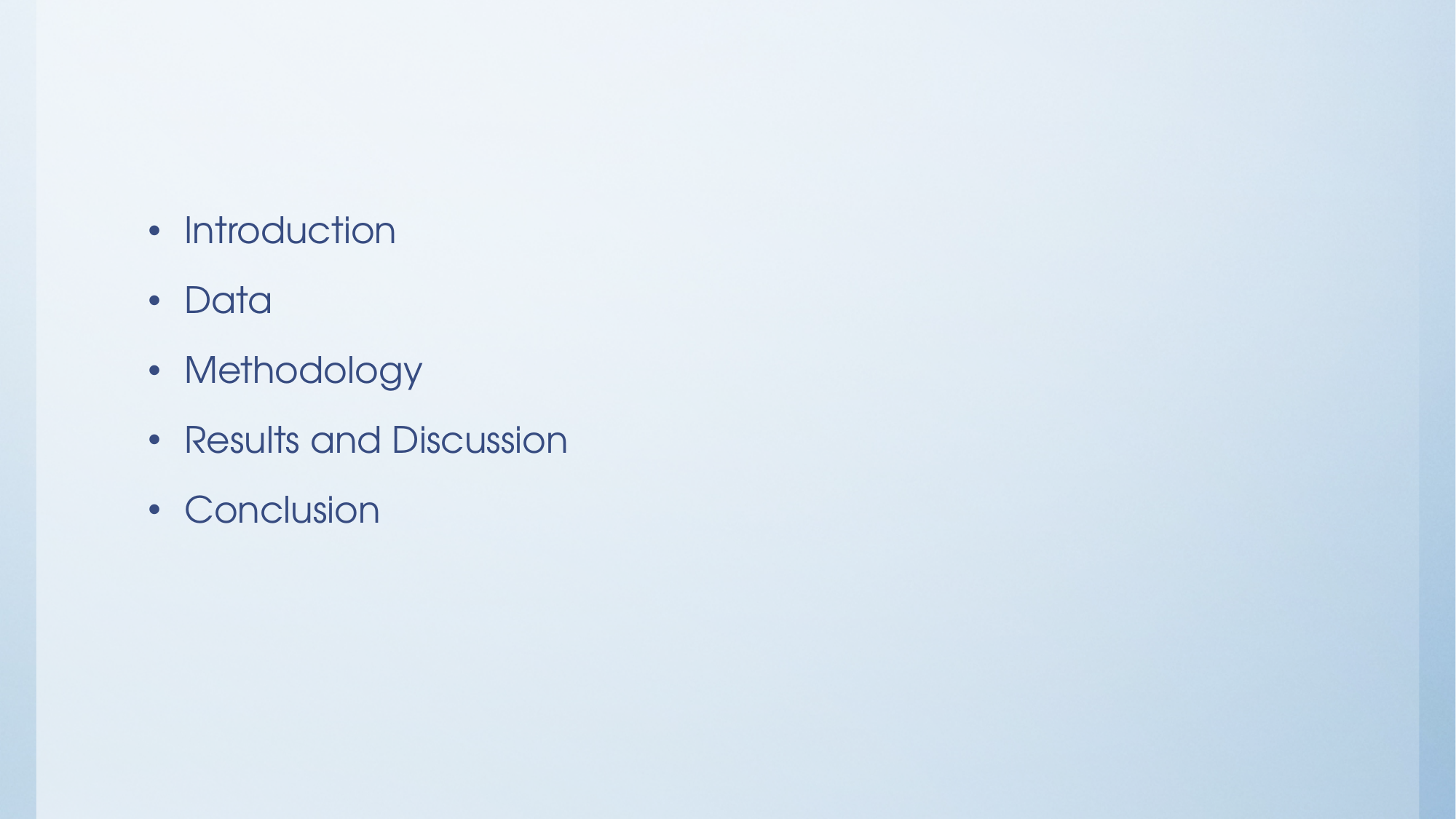

#
Introduction
Data
Methodology
Results and Discussion
Conclusion